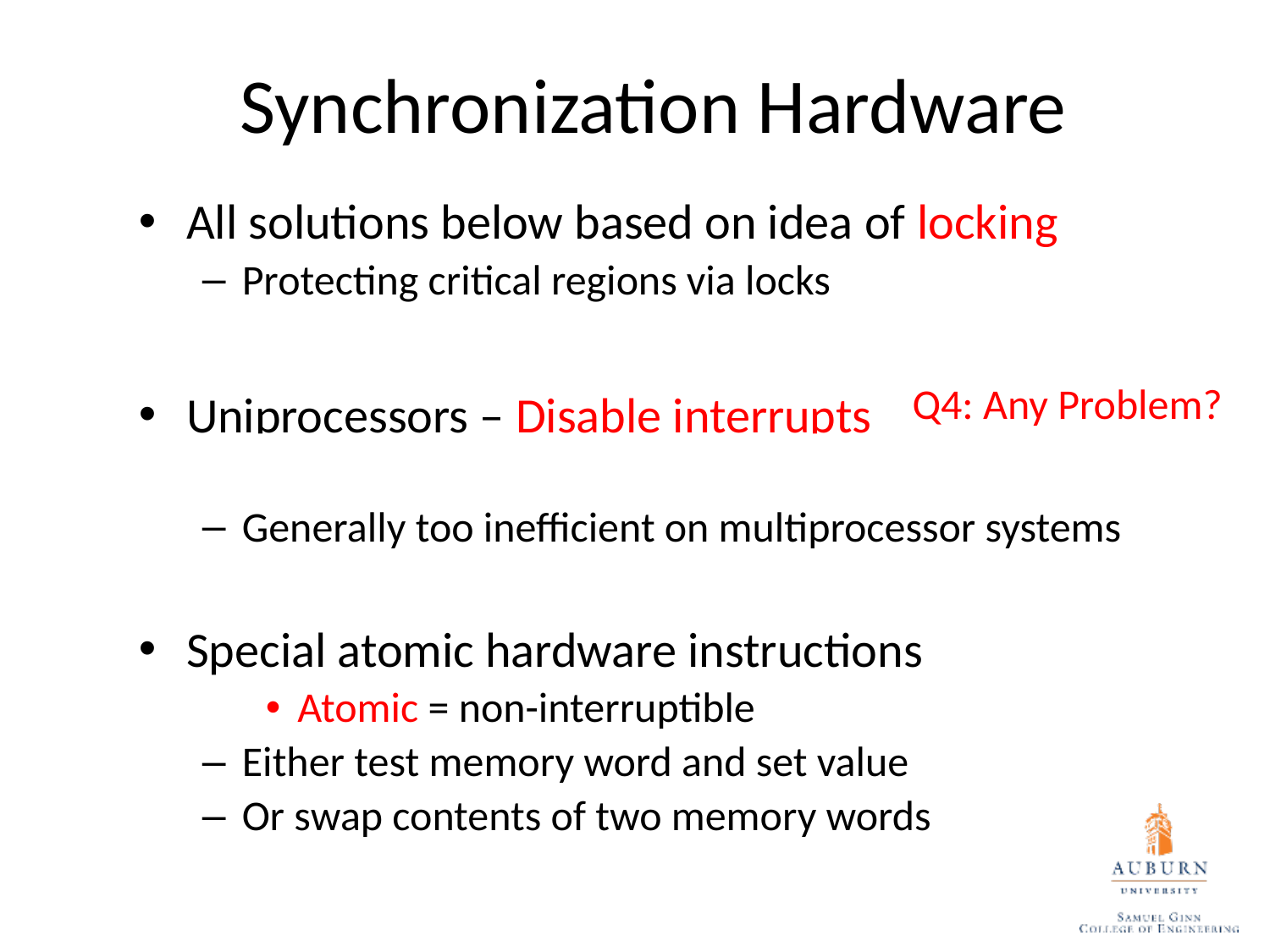

# Synchronization Hardware
All solutions below based on idea of locking
Protecting critical regions via locks

Uniprocessors – Disable interrupts
Running code cannot be preempted
Generally too inefficient on multiprocessor systems

Special atomic hardware instructions
Atomic = non-interruptible
Either test memory word and set value
Or swap contents of two memory words
Q4: Any Problem?